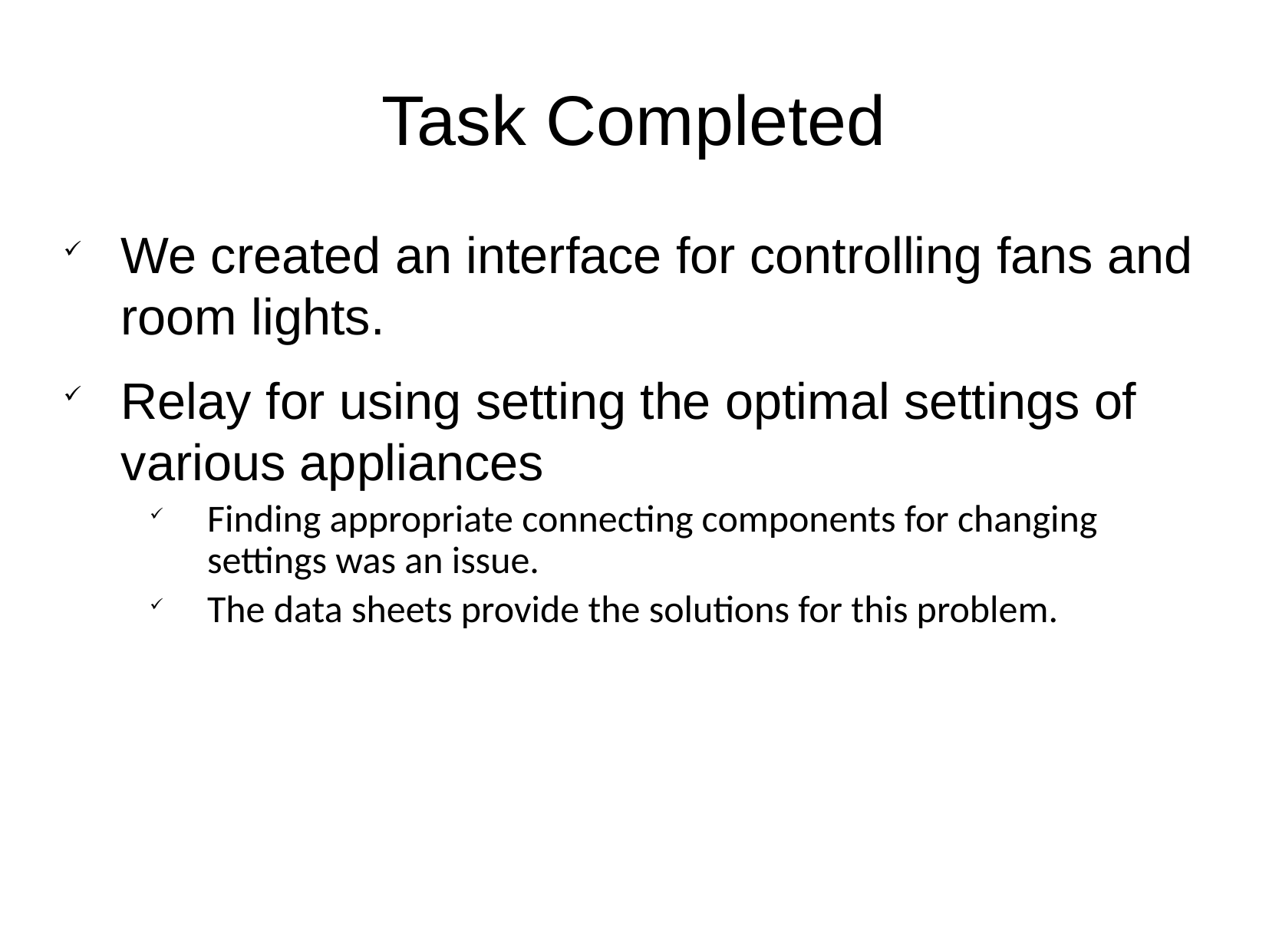

# Task Completed
We created an interface for controlling fans and room lights.
Relay for using setting the optimal settings of various appliances
Finding appropriate connecting components for changing settings was an issue.
The data sheets provide the solutions for this problem.